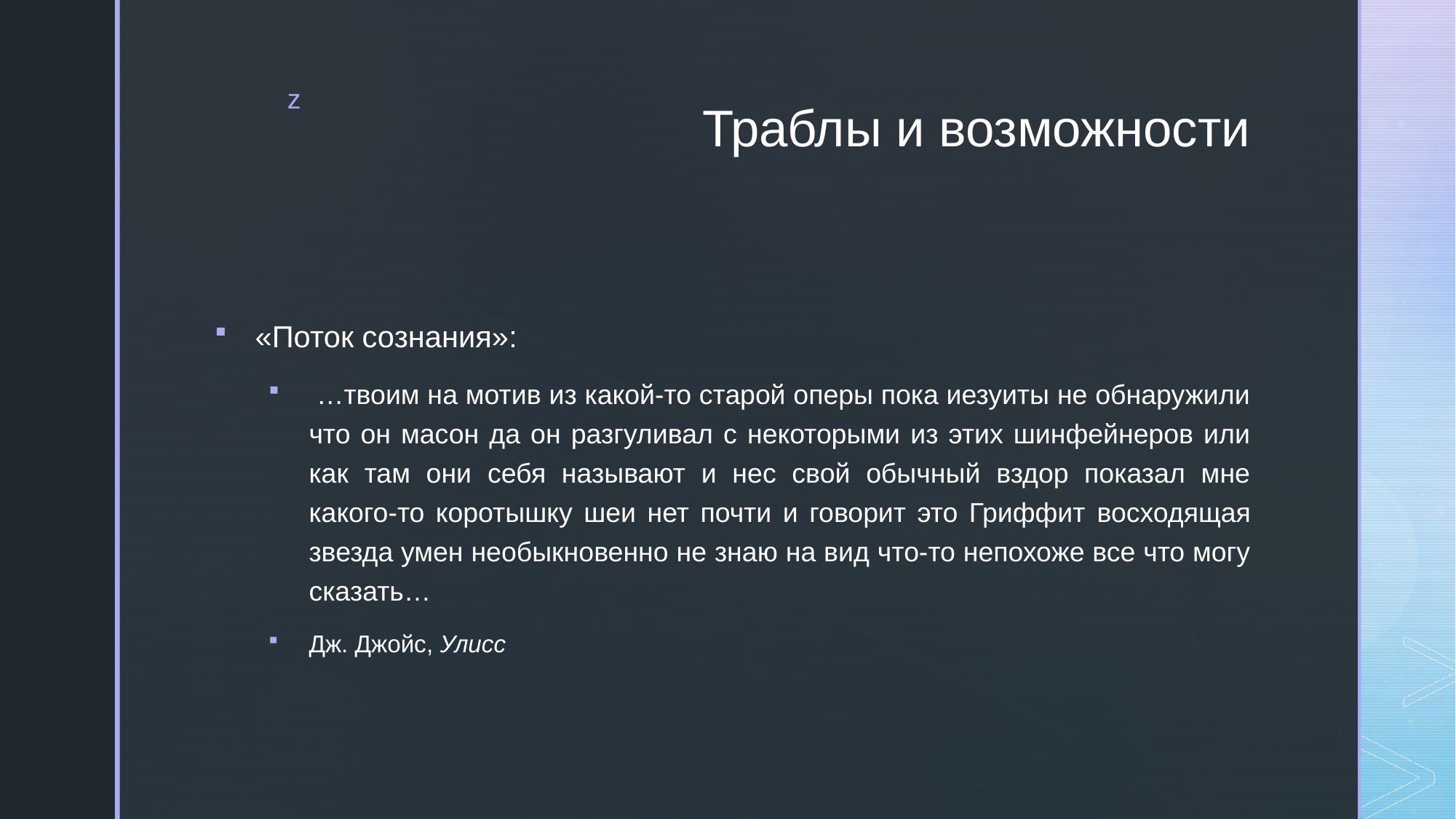

# Траблы и возможности
«Поток сознания»:
 …твоим на мотив из какой-то старой оперы пока иезуиты не обнаружили что он масон да он разгуливал с некоторыми из этих шинфейнеров или как там они себя называют и нес свой обычный вздор показал мне какого-то коротышку шеи нет почти и говорит это Гриффит восходящая звезда умен необыкновенно не знаю на вид что-то непохоже все что могу сказать…
Дж. Джойс, Улисс